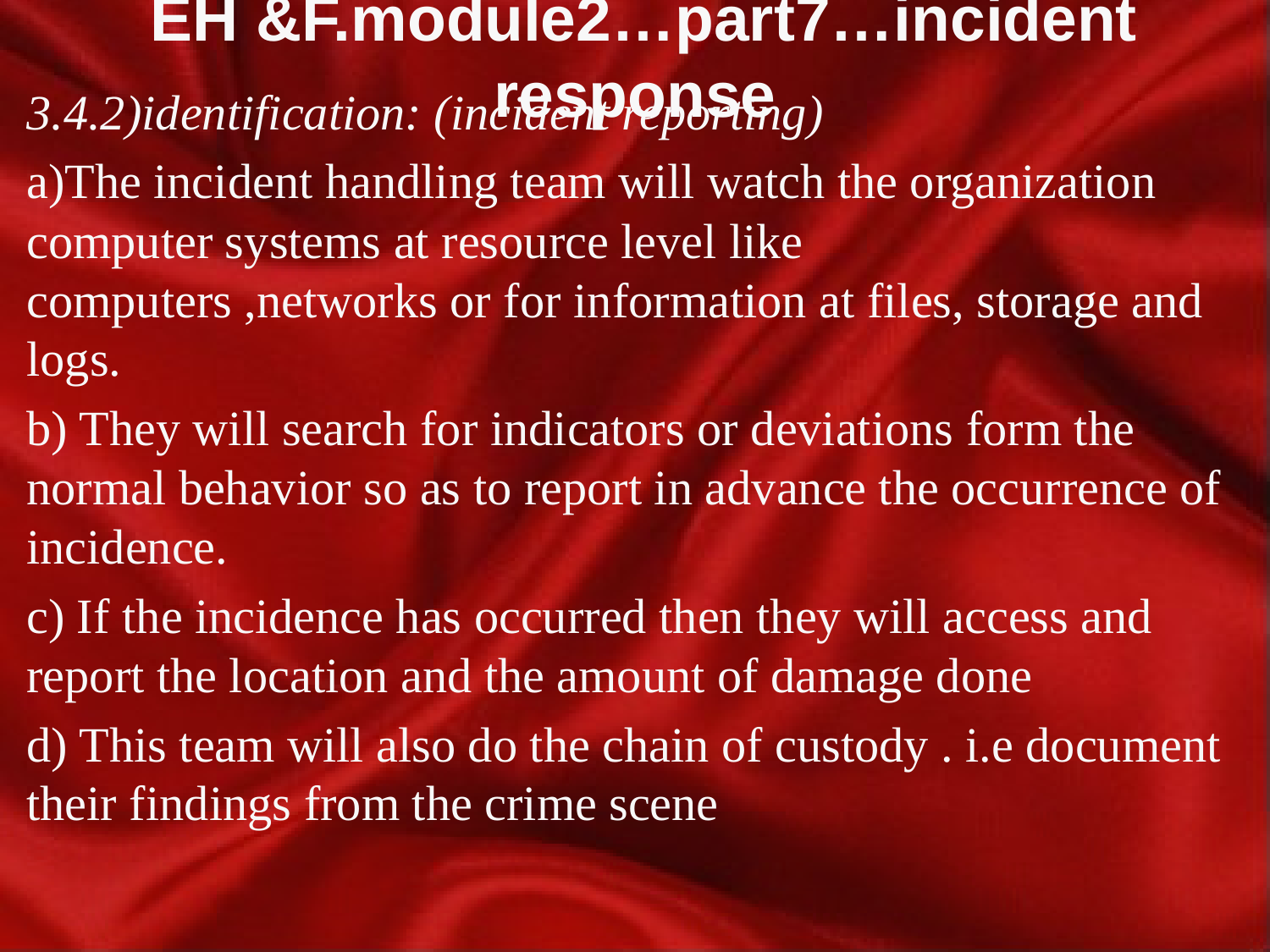

# EH &F.module2…part7…incident response
3.4.2)identification: (incident reporting)
a)The incident handling team will watch the organization computer systems at resource level like computers ,networks or for information at files, storage and logs.
b) They will search for indicators or deviations form the normal behavior so as to report in advance the occurrence of incidence.
c) If the incidence has occurred then they will access and report the location and the amount of damage done
d) This team will also do the chain of custody . i.e document their findings from the crime scene